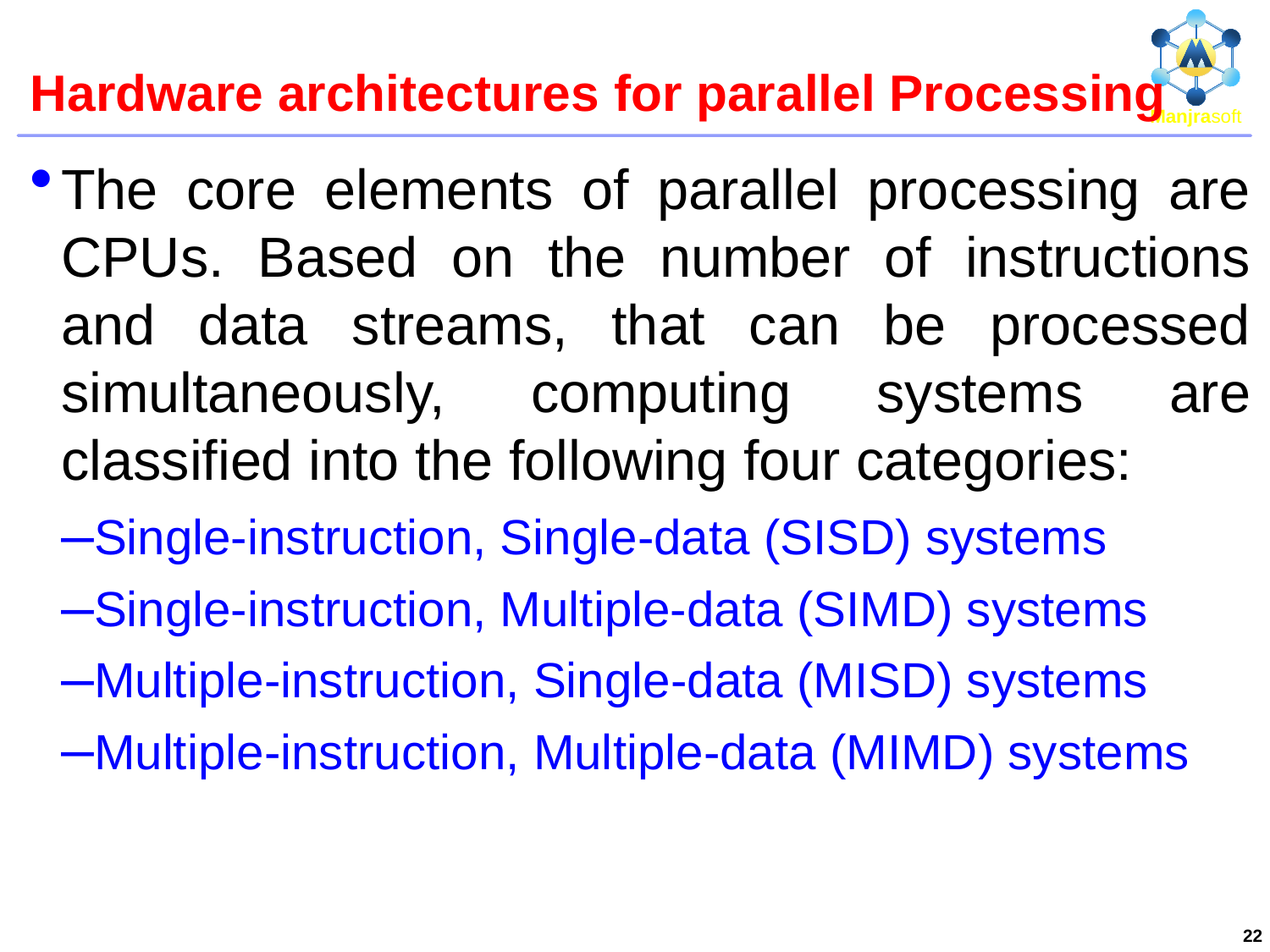

# Hardware architectures for parallel Processing
The core elements of parallel processing are CPUs. Based on the number of instructions and data streams, that can be processed simultaneously, computing systems are classified into the following four categories:
Single-instruction, Single-data (SISD) systems
Single-instruction, Multiple-data (SIMD) systems
Multiple-instruction, Single-data (MISD) systems
Multiple-instruction, Multiple-data (MIMD) systems
22